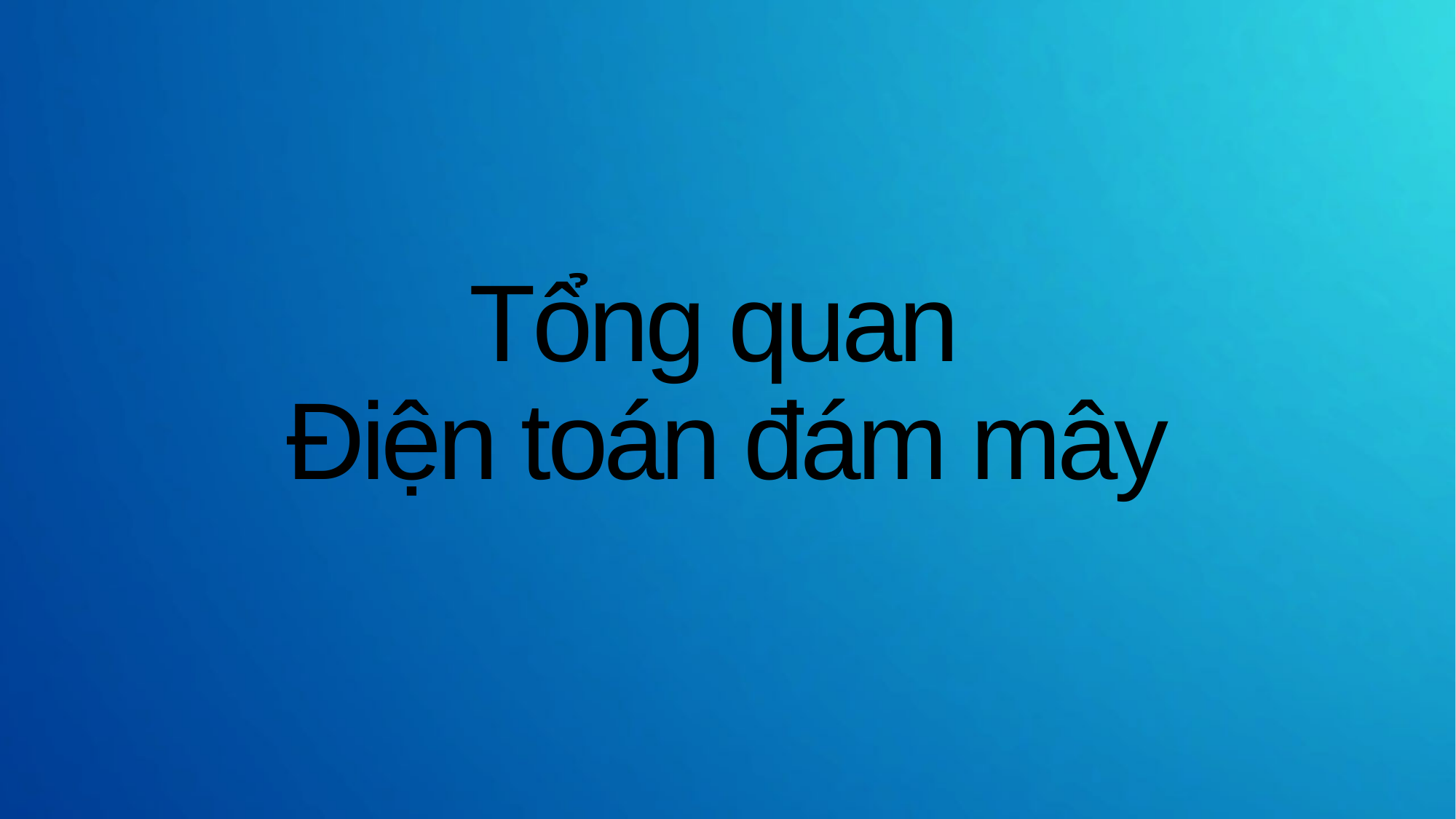

# Tổng quan Điện toán đám mây